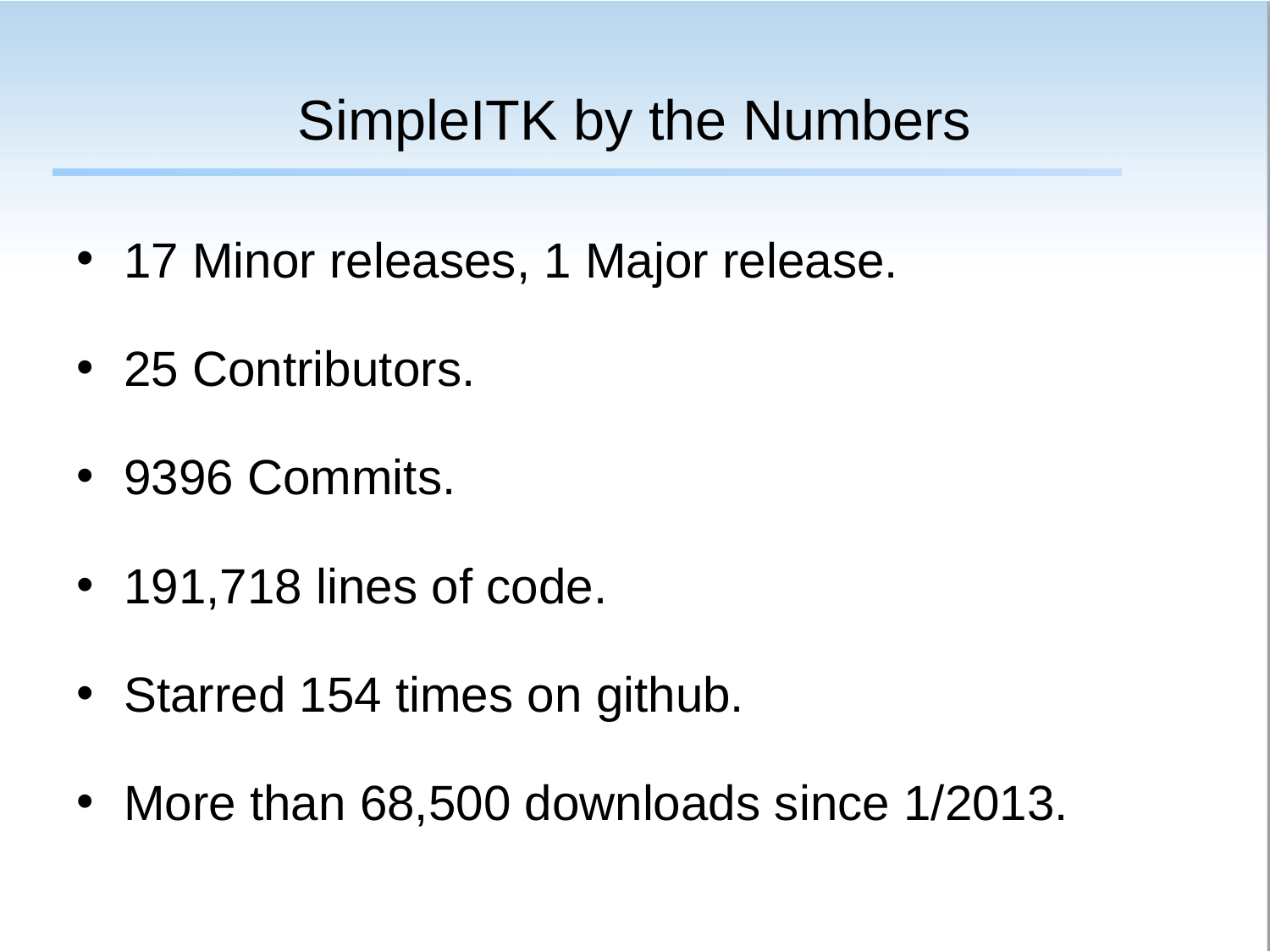

# SimpleITK by the Numbers
17 Minor releases, 1 Major release.

25 Contributors.

9396 Commits.

191,718 lines of code.

Starred 154 times on github.

More than 68,500 downloads since 1/2013.